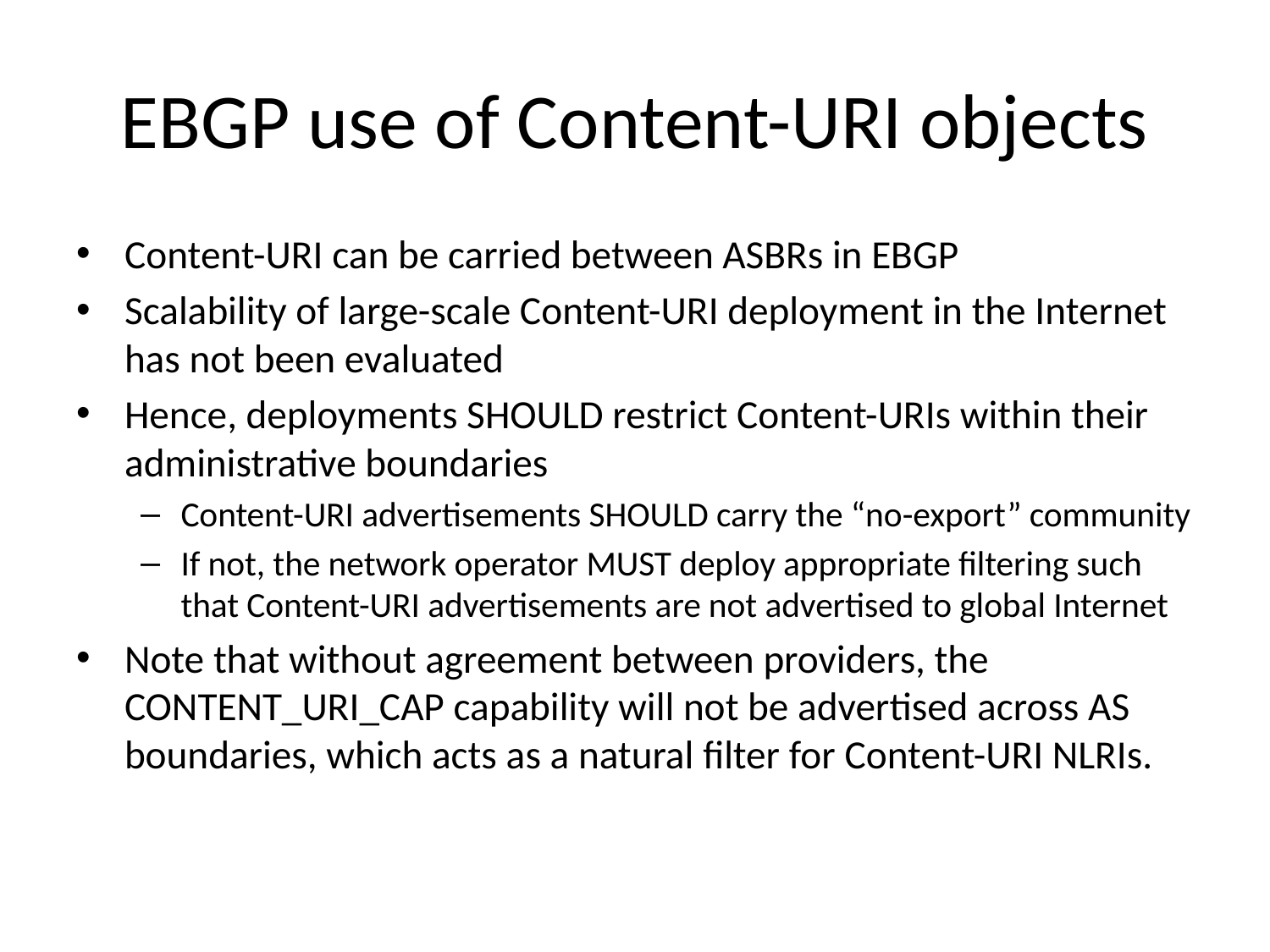

# EBGP use of Content-URI objects
Content-URI can be carried between ASBRs in EBGP
Scalability of large-scale Content-URI deployment in the Internet has not been evaluated
Hence, deployments SHOULD restrict Content-URIs within their administrative boundaries
Content-URI advertisements SHOULD carry the “no-export” community
If not, the network operator MUST deploy appropriate filtering such that Content-URI advertisements are not advertised to global Internet
Note that without agreement between providers, the CONTENT_URI_CAP capability will not be advertised across AS boundaries, which acts as a natural filter for Content-URI NLRIs.